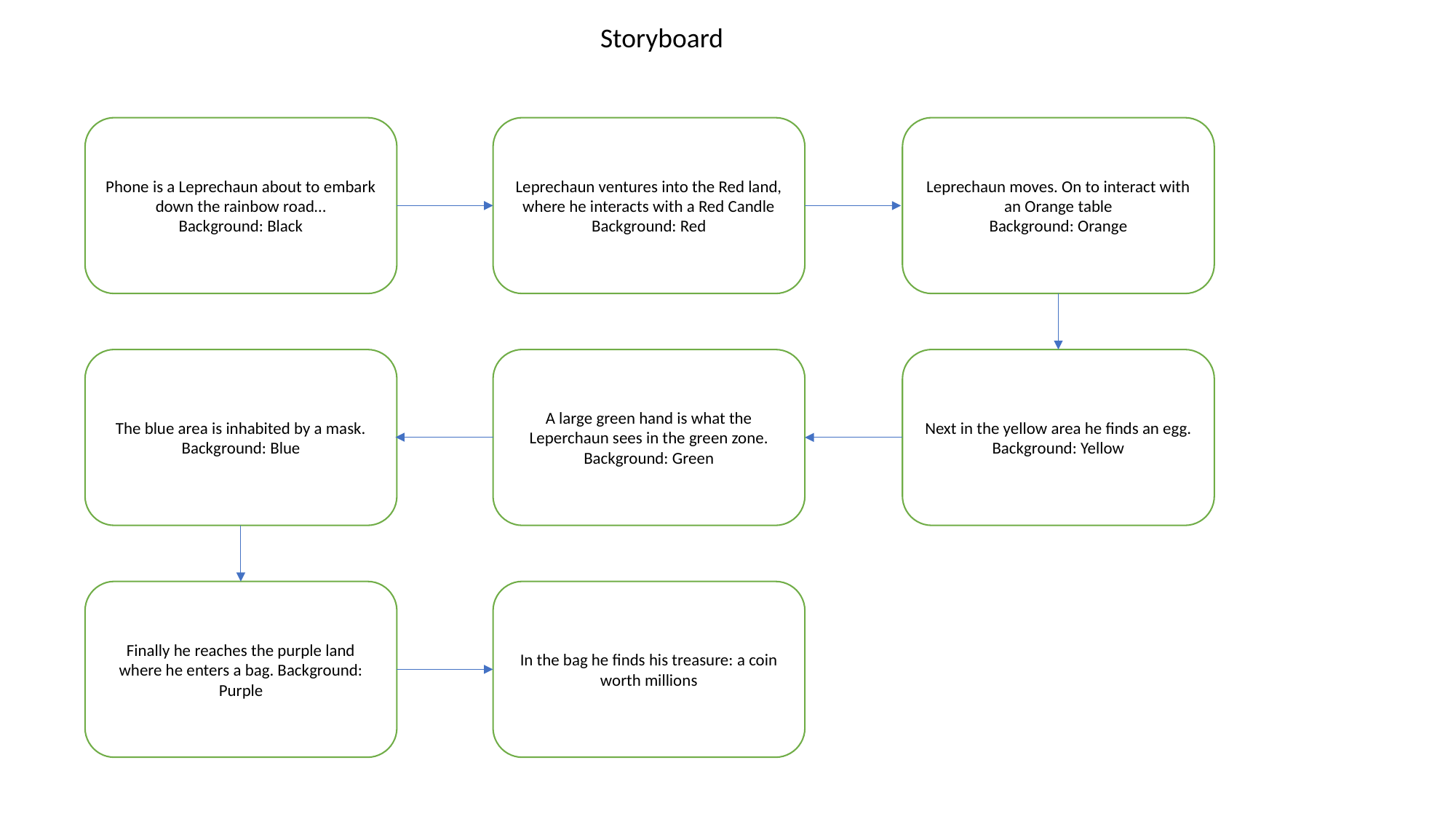

Storyboard
Phone is a Leprechaun about to embark down the rainbow road…
Background: Black
Leprechaun ventures into the Red land, where he interacts with a Red Candle
Background: Red
Leprechaun moves. On to interact with an Orange table
Background: Orange
The blue area is inhabited by a mask. Background: Blue
A large green hand is what the Leperchaun sees in the green zone. Background: Green
Next in the yellow area he finds an egg. Background: Yellow
Finally he reaches the purple land where he enters a bag. Background: Purple
In the bag he finds his treasure: a coin worth millions